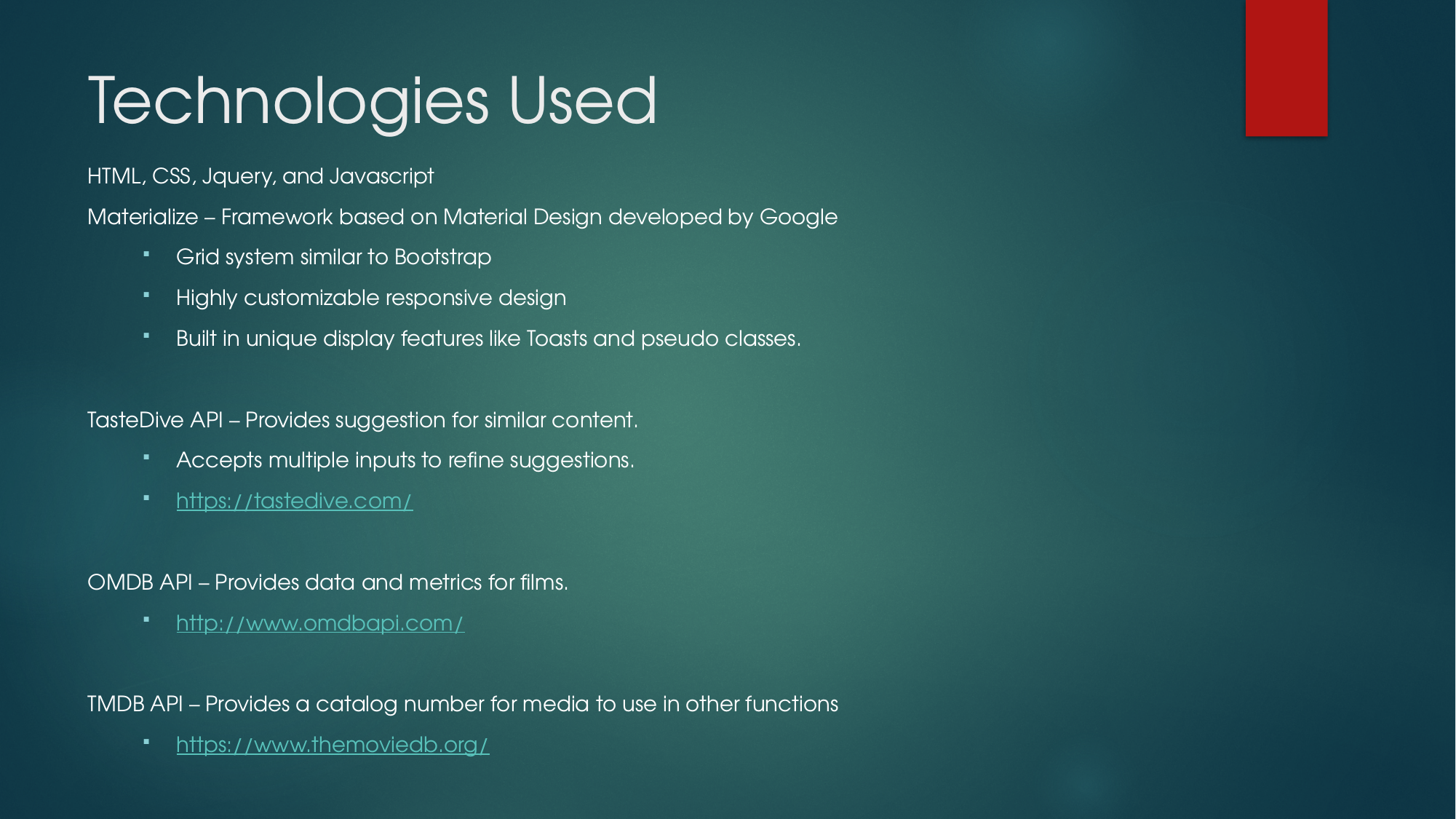

# Technologies Used
HTML, CSS, Jquery, and Javascript
Materialize – Framework based on Material Design developed by Google
Grid system similar to Bootstrap
Highly customizable responsive design
Built in unique display features like Toasts and pseudo classes.

TasteDive API – Provides suggestion for similar content.
Accepts multiple inputs to refine suggestions.
https://tastedive.com/

OMDB API – Provides data and metrics for films.
http://www.omdbapi.com/

TMDB API – Provides a catalog number for media to use in other functions
https://www.themoviedb.org/